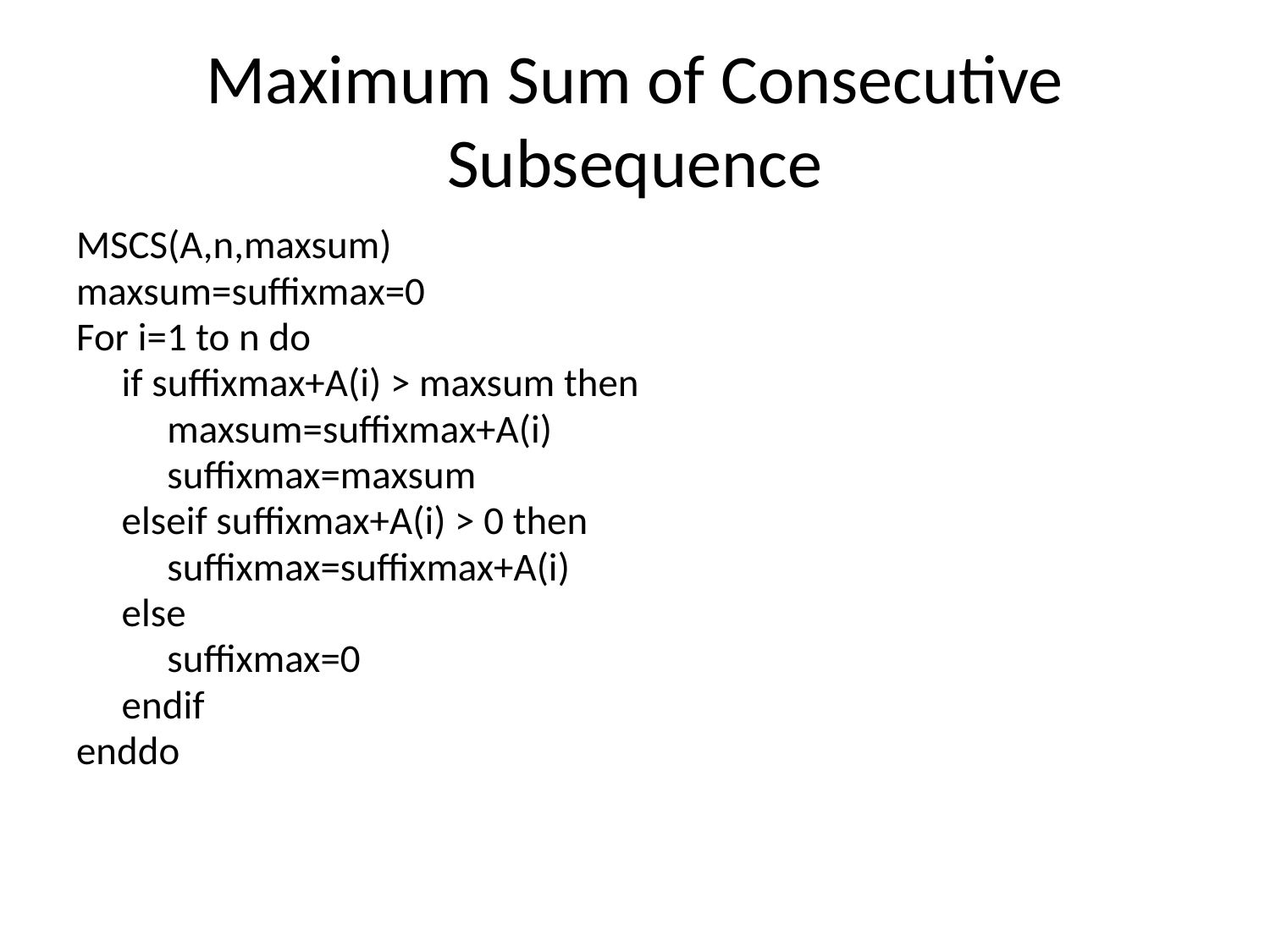

# Maximum Sum of Consecutive Subsequence
MSCS(A,n,maxsum)
maxsum=suffixmax=0
For i=1 to n do
     if suffixmax+A(i) > maxsum then
          maxsum=suffixmax+A(i)
          suffixmax=maxsum
     elseif suffixmax+A(i) > 0 then
          suffixmax=suffixmax+A(i)
     else
          suffixmax=0
     endif
enddo